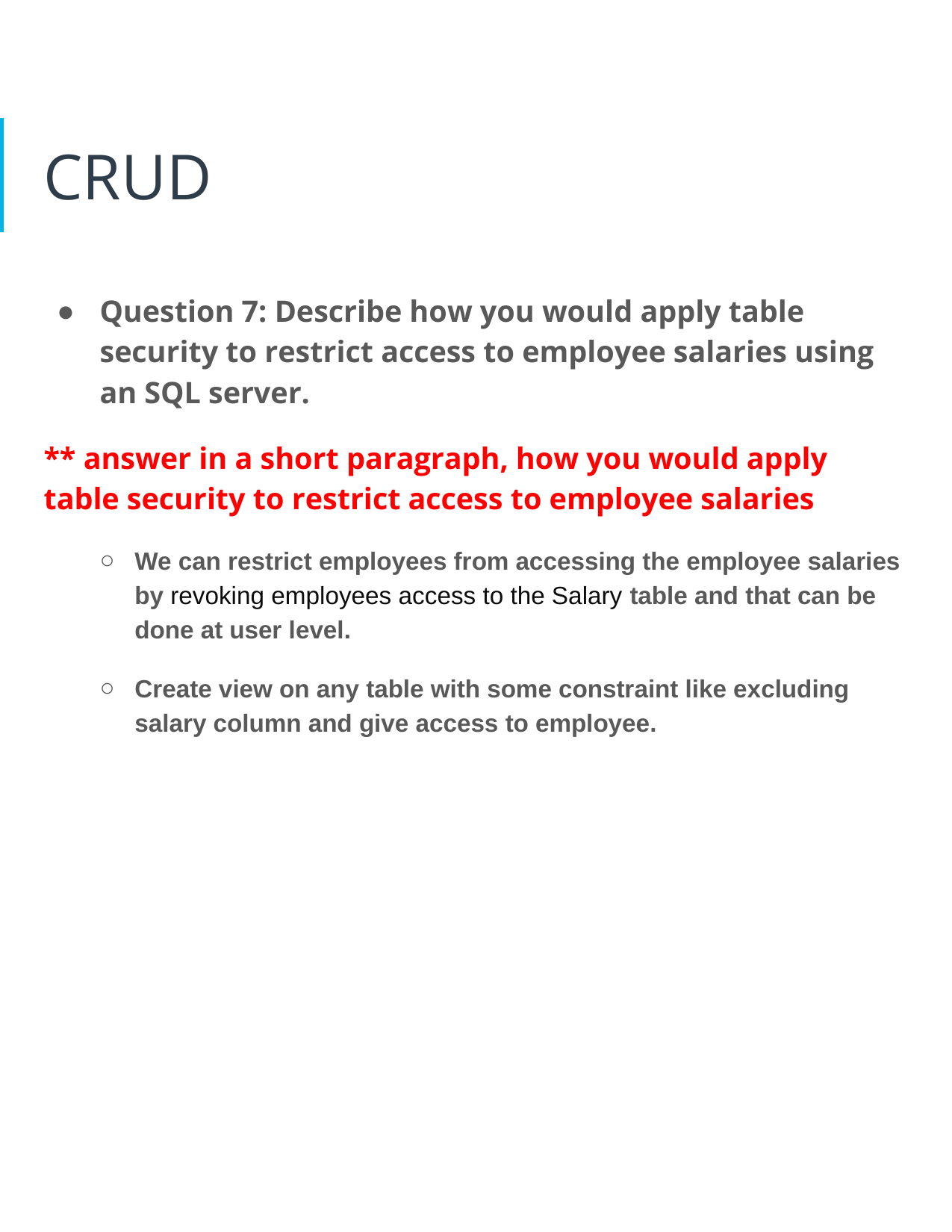

# CRUD
Question 7: Describe how you would apply table security to restrict access to employee salaries using an SQL server.
** answer in a short paragraph, how you would apply table security to restrict access to employee salaries
We can restrict employees from accessing the employee salaries by revoking employees access to the Salary table and that can be done at user level.
Create view on any table with some constraint like excluding salary column and give access to employee.